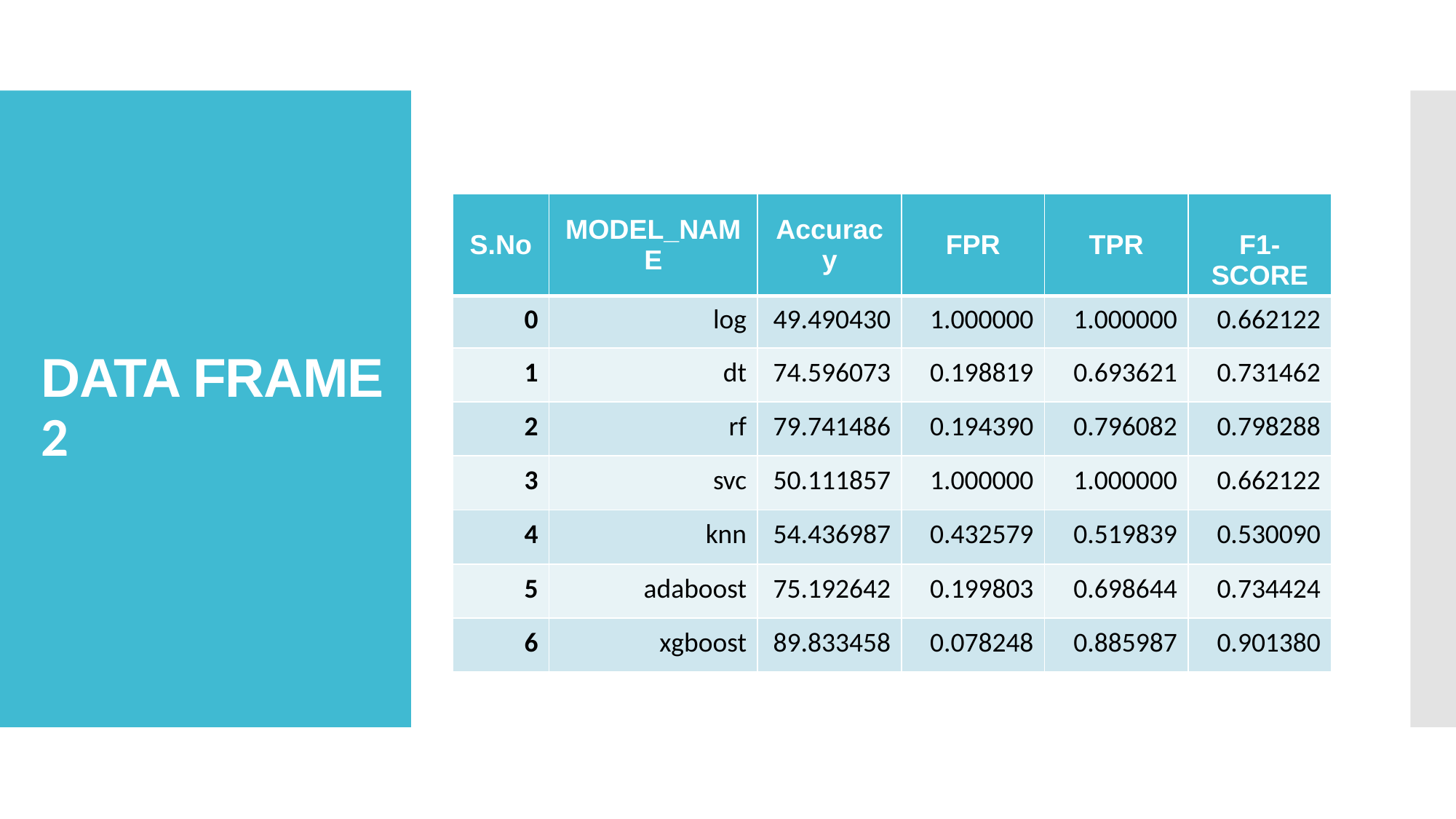

# DATA FRAME 2
| S.No | MODEL\_NAME | Accuracy | FPR | TPR | F1-SCORE |
| --- | --- | --- | --- | --- | --- |
| 0 | log | 49.490430 | 1.000000 | 1.000000 | 0.662122 |
| 1 | dt | 74.596073 | 0.198819 | 0.693621 | 0.731462 |
| 2 | rf | 79.741486 | 0.194390 | 0.796082 | 0.798288 |
| 3 | svc | 50.111857 | 1.000000 | 1.000000 | 0.662122 |
| 4 | knn | 54.436987 | 0.432579 | 0.519839 | 0.530090 |
| 5 | adaboost | 75.192642 | 0.199803 | 0.698644 | 0.734424 |
| 6 | xgboost | 89.833458 | 0.078248 | 0.885987 | 0.901380 |